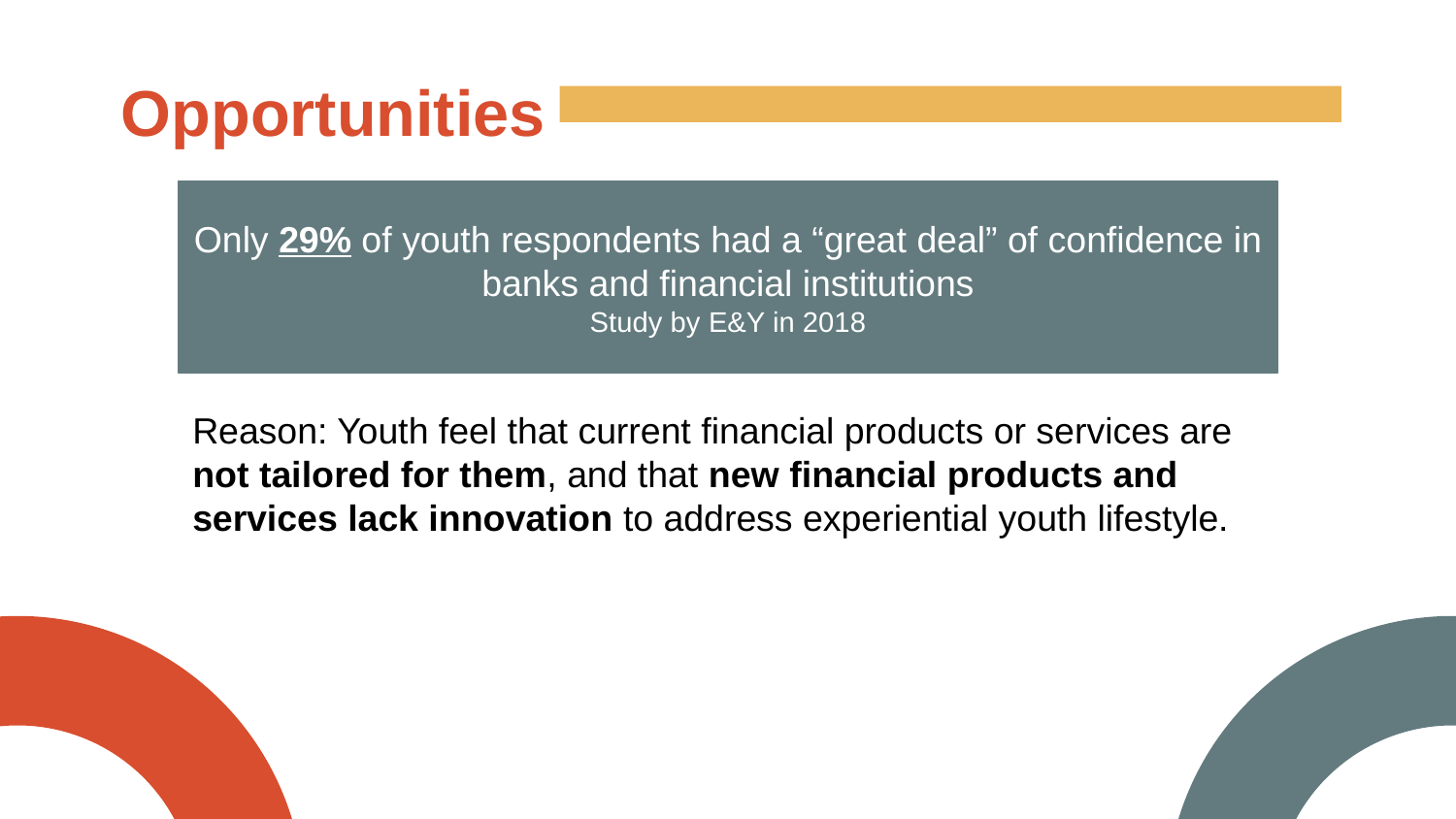

Opportunities
Only 29% of youth respondents had a “great deal” of confidence in banks and financial institutions
Study by E&Y in 2018
Reason: Youth feel that current financial products or services are not tailored for them, and that new financial products and services lack innovation to address experiential youth lifestyle.